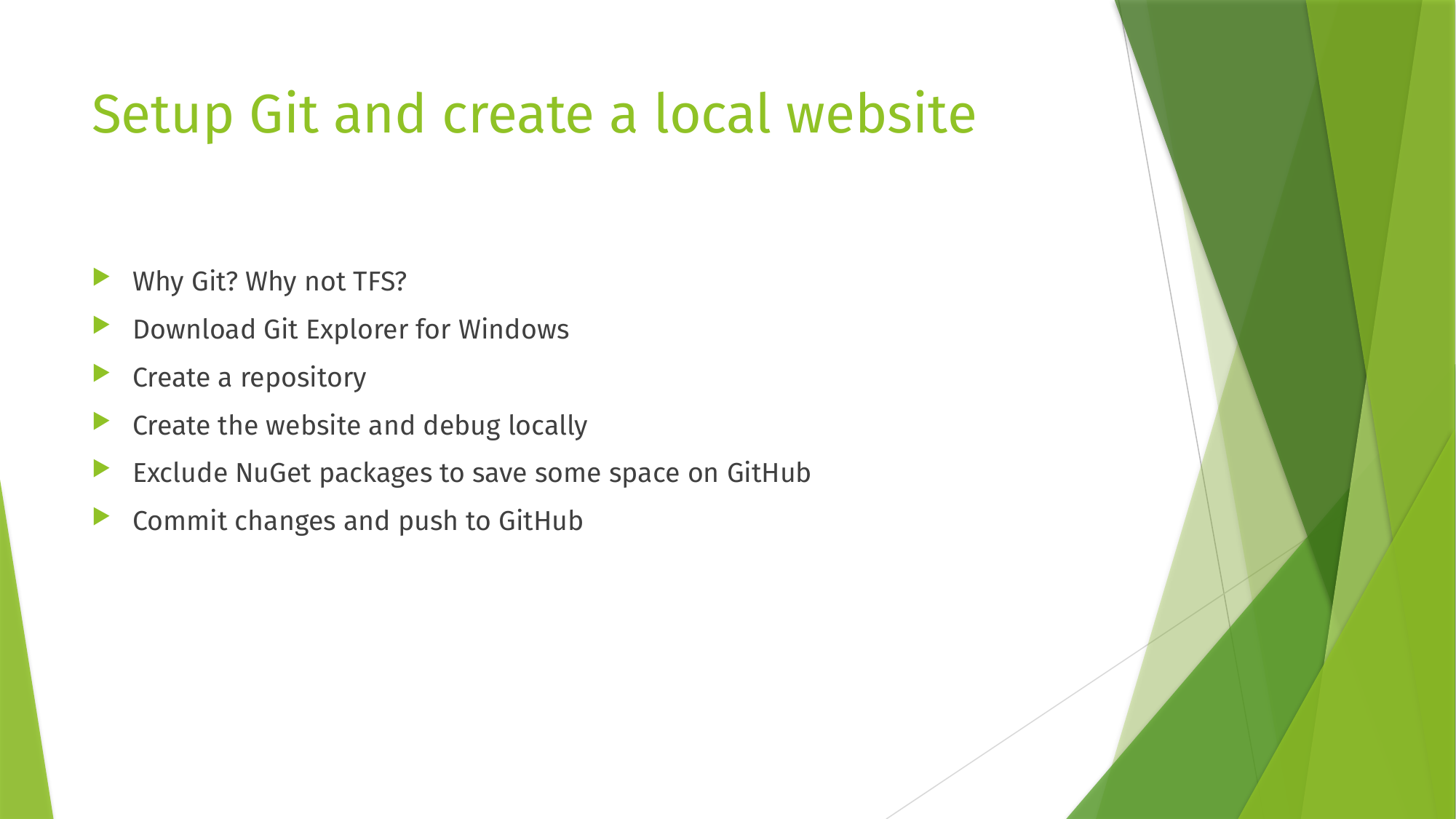

# Setup Git and create a local website
Why Git? Why not TFS?
Download Git Explorer for Windows
Create a repository
Create the website and debug locally
Exclude NuGet packages to save some space on GitHub
Commit changes and push to GitHub